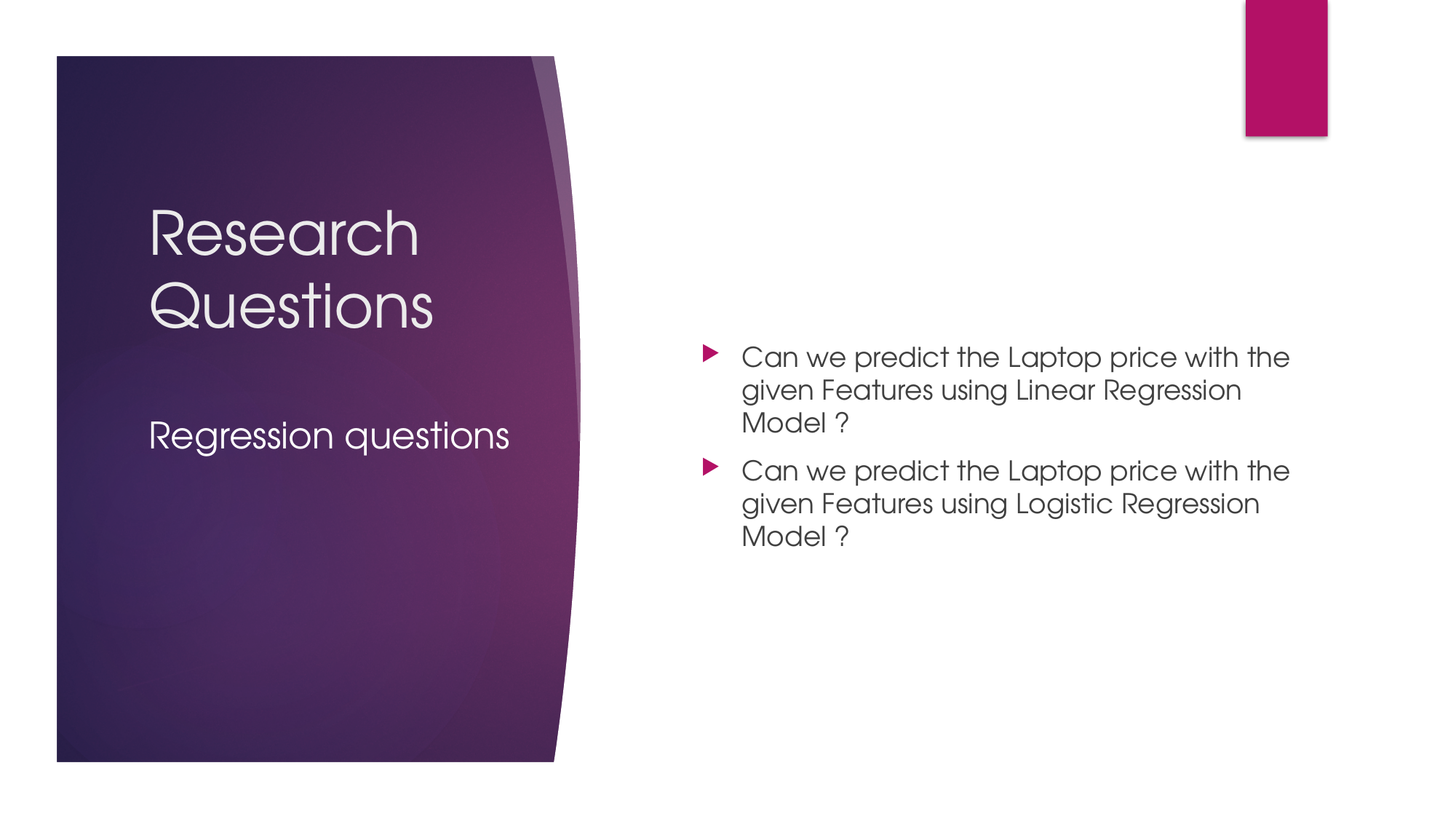

# Research Questions
Can we predict the Laptop price with the given Features using Linear Regression Model ?
Can we predict the Laptop price with the given Features using Logistic Regression Model ?
Regression questions